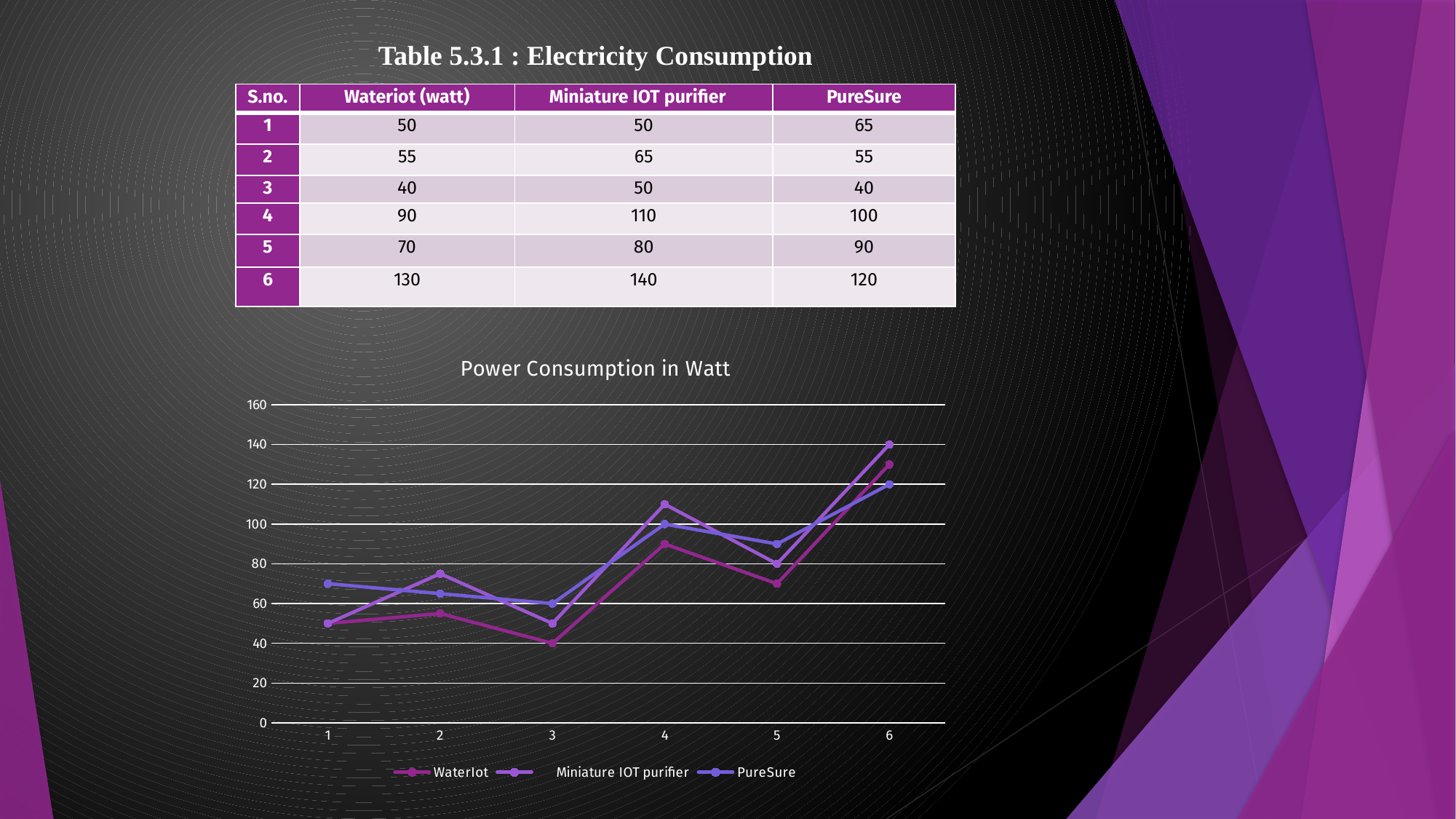

Table 5.3.1 : Electricity Consumption
| S.no. | Wateriot (watt) | Miniature IOT purifier | PureSure |
| --- | --- | --- | --- |
| 1 | 50 | 50 | 65 |
| 2 | 55 | 65 | 55 |
| 3 | 40 | 50 | 40 |
| 4 | 90 | 110 | 100 |
| 5 | 70 | 80 | 90 |
| 6 | 130 | 140 | 120 |

### Chart: Power Consumption in Watt

| Category | WaterIot |       Miniature IOT purifier | PureSure |
|---|---|---|---|
| 1 | 50.0 | 50.0 | 70.0 |
| 2 | 55.0 | 75.0 | 65.0 |
| 3 | 40.0 | 50.0 | 60.0 |
| 4 | 90.0 | 110.0 | 100.0 |
| 5 | 70.0 | 80.0 | 90.0 |
| 6 | 130.0 | 140.0 | 120.0 |